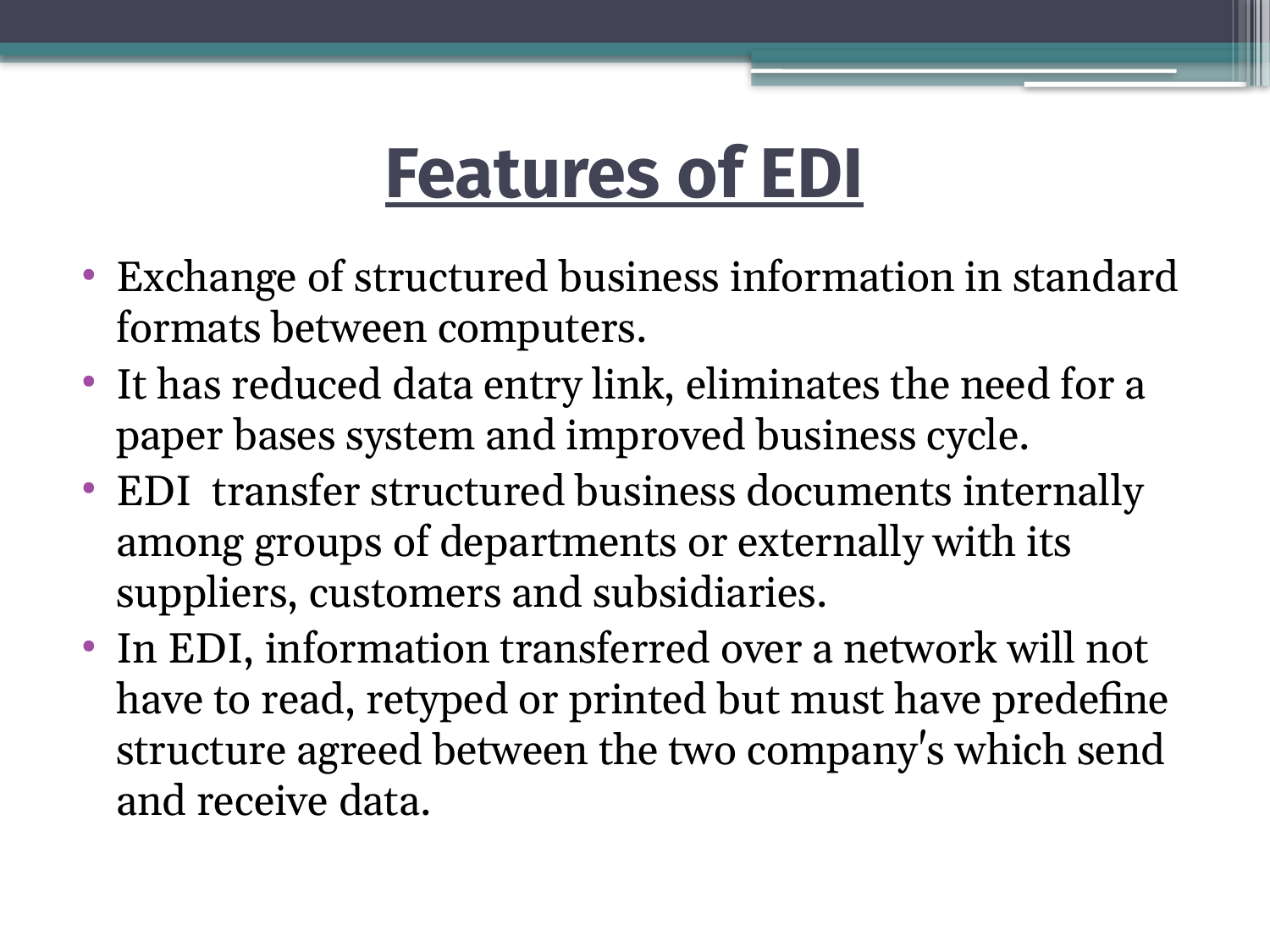

# Features of EDI
Exchange of structured business information in standard formats between computers.
It has reduced data entry link, eliminates the need for a paper bases system and improved business cycle.
EDI  transfer structured business documents internally among groups of departments or externally with its suppliers, customers and subsidiaries.
In EDI, information transferred over a network will not have to read, retyped or printed but must have predefine structure agreed between the two company's which send and receive data.